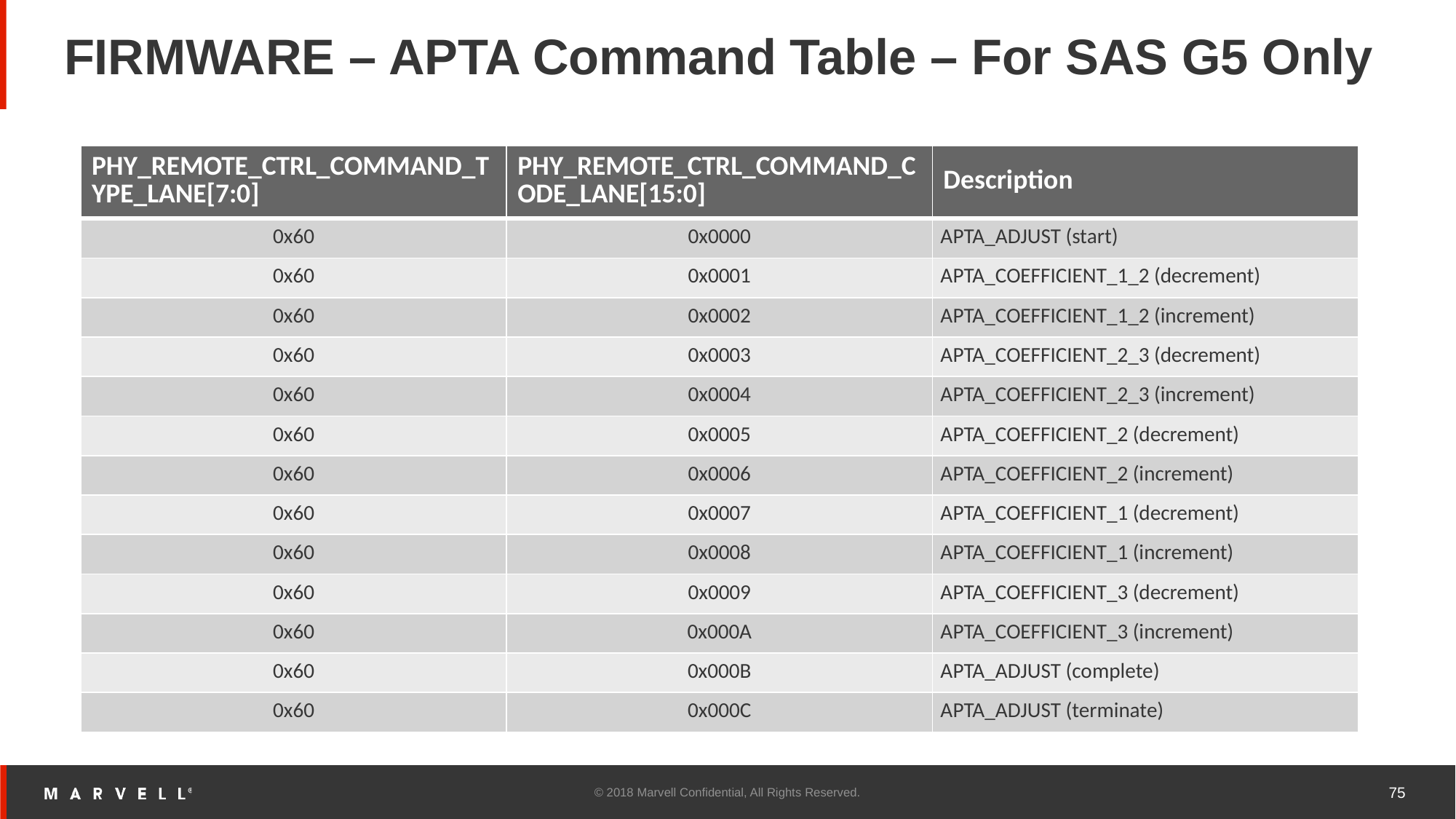

# FIRMWARE – APTA Command Table – For SAS G5 Only
| PHY\_REMOTE\_CTRL\_COMMAND\_TYPE\_LANE[7:0] | PHY\_REMOTE\_CTRL\_COMMAND\_CODE\_LANE[15:0] | Description |
| --- | --- | --- |
| 0x60 | 0x0000 | APTA\_ADJUST (start) |
| 0x60 | 0x0001 | APTA\_COEFFICIENT\_1\_2 (decrement) |
| 0x60 | 0x0002 | APTA\_COEFFICIENT\_1\_2 (increment) |
| 0x60 | 0x0003 | APTA\_COEFFICIENT\_2\_3 (decrement) |
| 0x60 | 0x0004 | APTA\_COEFFICIENT\_2\_3 (increment) |
| 0x60 | 0x0005 | APTA\_COEFFICIENT\_2 (decrement) |
| 0x60 | 0x0006 | APTA\_COEFFICIENT\_2 (increment) |
| 0x60 | 0x0007 | APTA\_COEFFICIENT\_1 (decrement) |
| 0x60 | 0x0008 | APTA\_COEFFICIENT\_1 (increment) |
| 0x60 | 0x0009 | APTA\_COEFFICIENT\_3 (decrement) |
| 0x60 | 0x000A | APTA\_COEFFICIENT\_3 (increment) |
| 0x60 | 0x000B | APTA\_ADJUST (complete) |
| 0x60 | 0x000C | APTA\_ADJUST (terminate) |
© 2018 Marvell Confidential, All Rights Reserved.
75